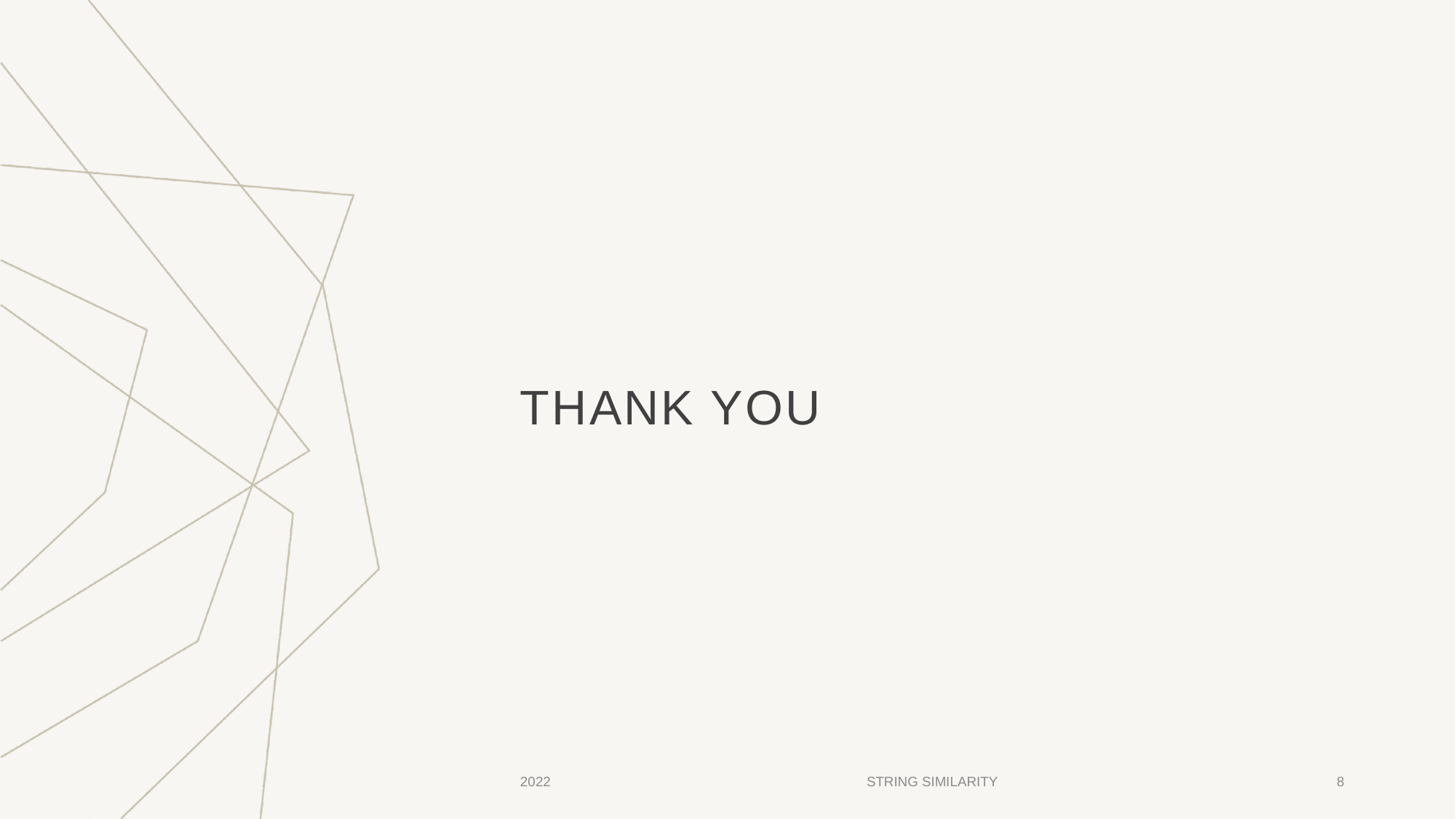

# THANK YOU
2022
STRING SIMILARITY
8